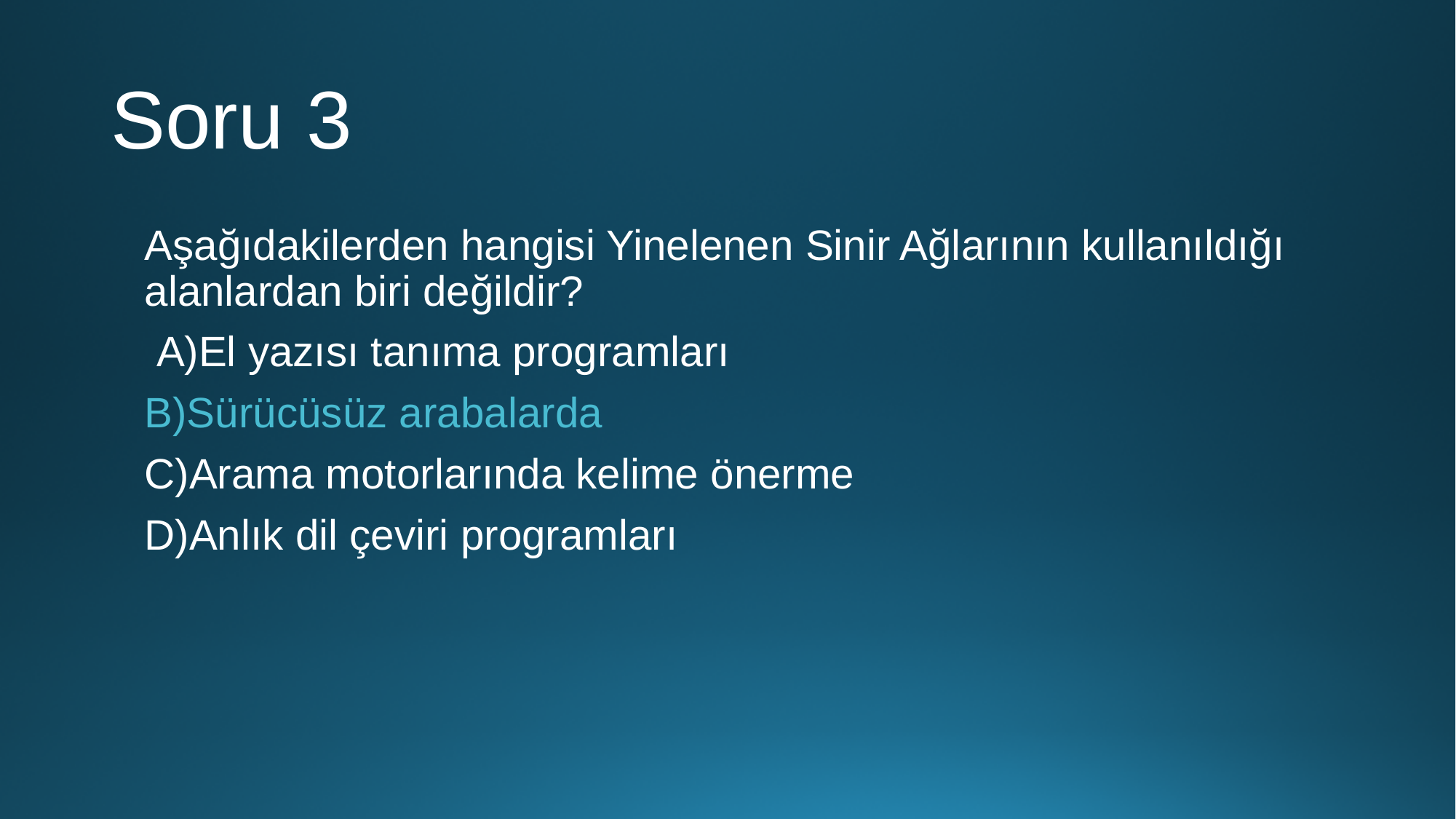

# Soru 3
Aşağıdakilerden hangisi Yinelenen Sinir Ağlarının kullanıldığı alanlardan biri değildir?
 A)El yazısı tanıma programları
B)Sürücüsüz arabalarda
C)Arama motorlarında kelime önerme
D)Anlık dil çeviri programları